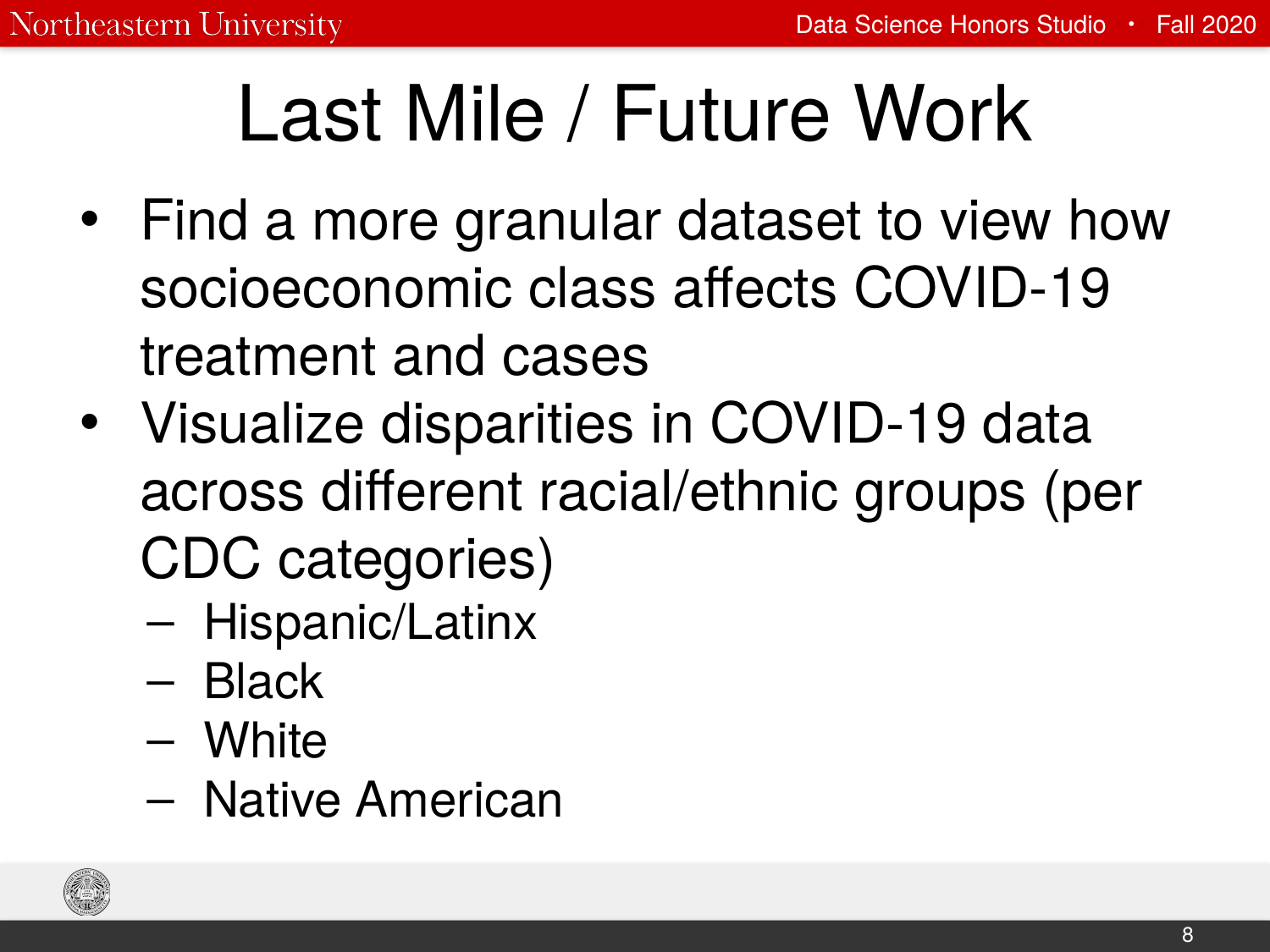

# Last Mile / Future Work
Find a more granular dataset to view how socioeconomic class affects COVID-19 treatment and cases
Visualize disparities in COVID-19 data across different racial/ethnic groups (per CDC categories)
Hispanic/Latinx
Black
White
Native American
8